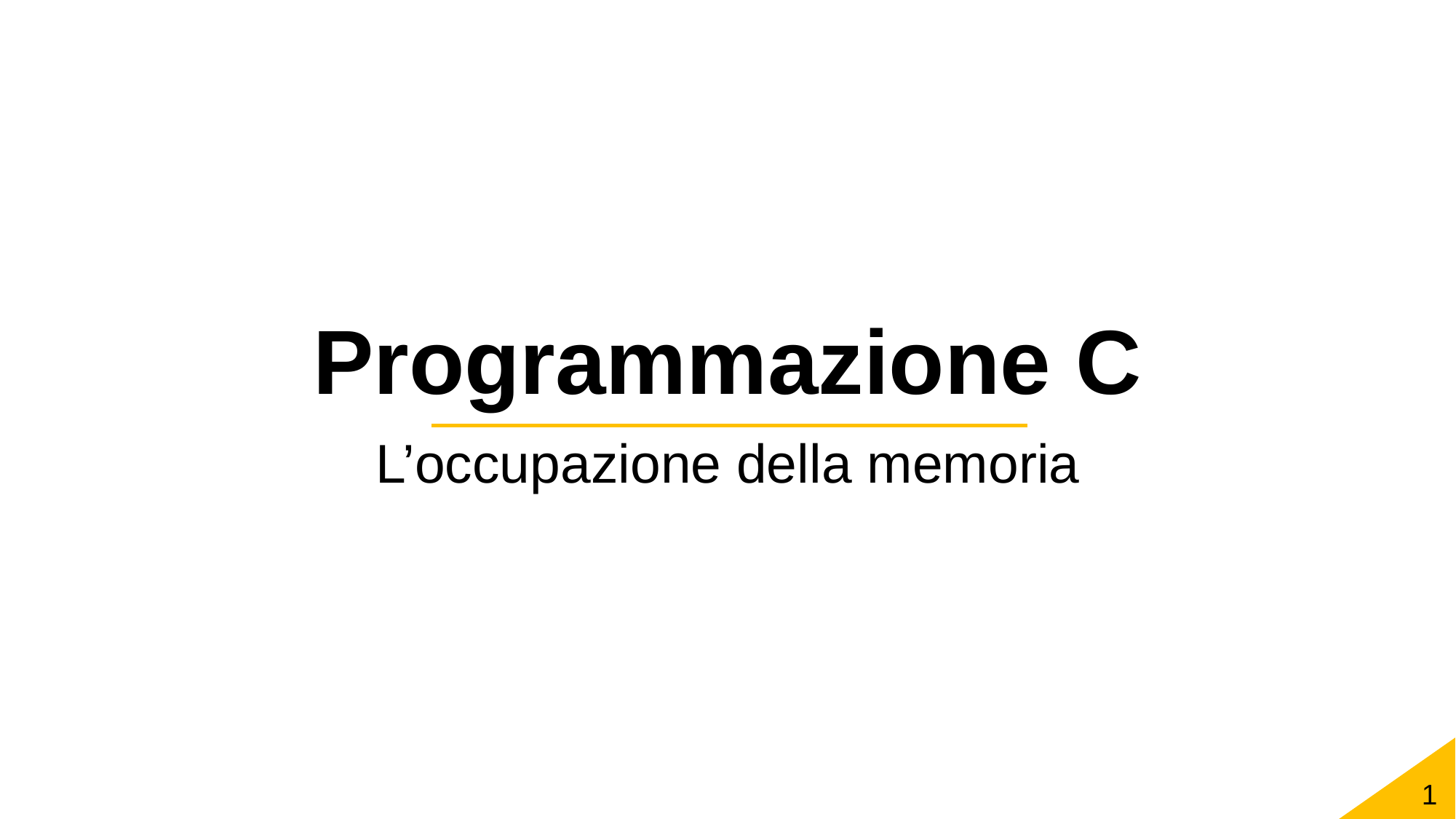

# Programmazione C
L’occupazione della memoria
1